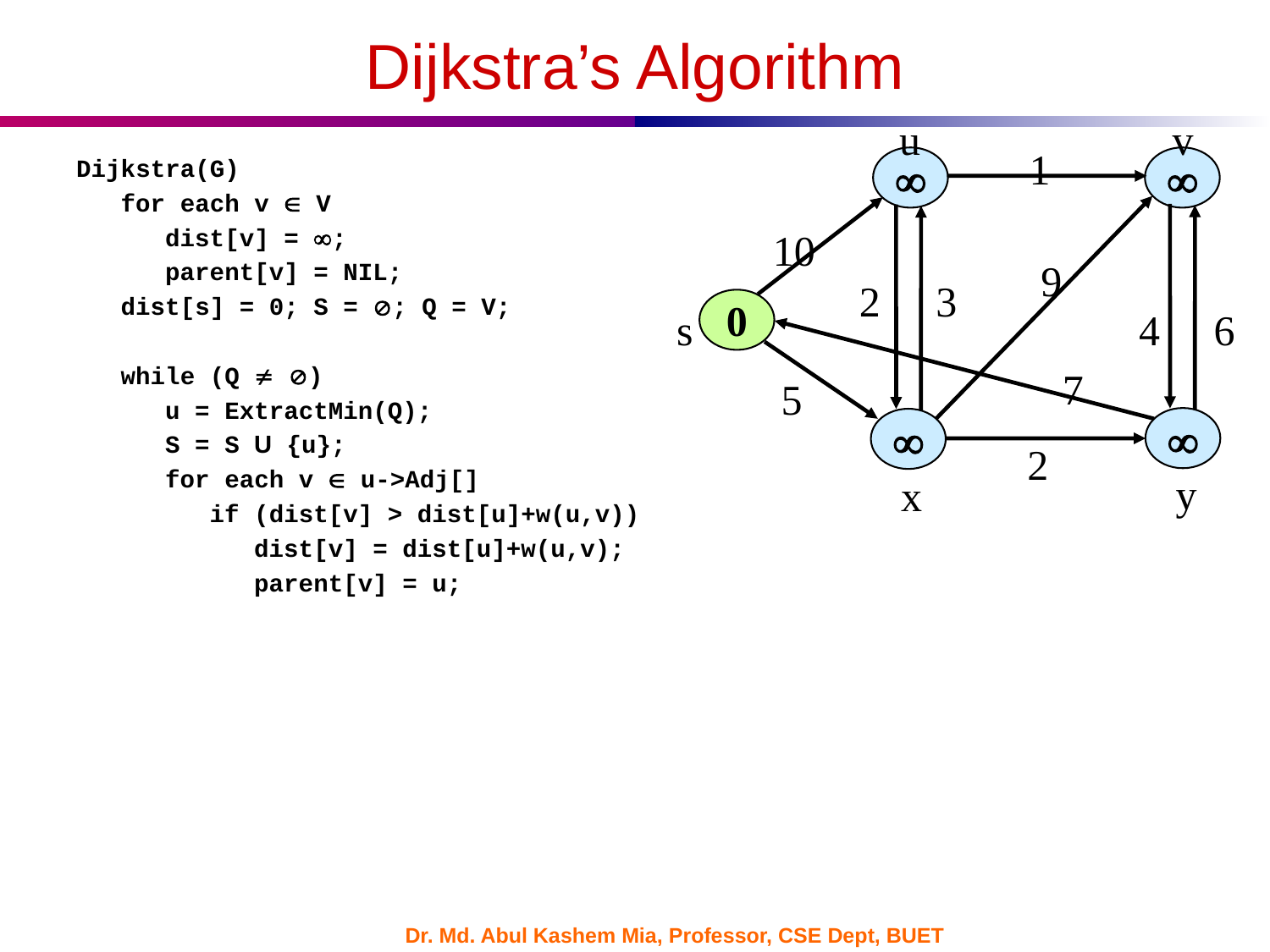

# Dijkstra’s Algorithm
u
v
1
∞
∞

10
9
2
3
0
s
4
6

7
5
∞
∞
2

y
x
Dijkstra(G)
   for each v ∈ V
      dist[v] = ∞;
      parent[v] = NIL;
   dist[s] = 0; S = ∅; Q = V;

   while (Q ≠ ∅)
      u = ExtractMin(Q);
      S = S U {u};
      for each v ∈ u->Adj[]
         if (dist[v] > dist[u]+w(u,v))
            dist[v] = dist[u]+w(u,v);
            parent[v] = u;